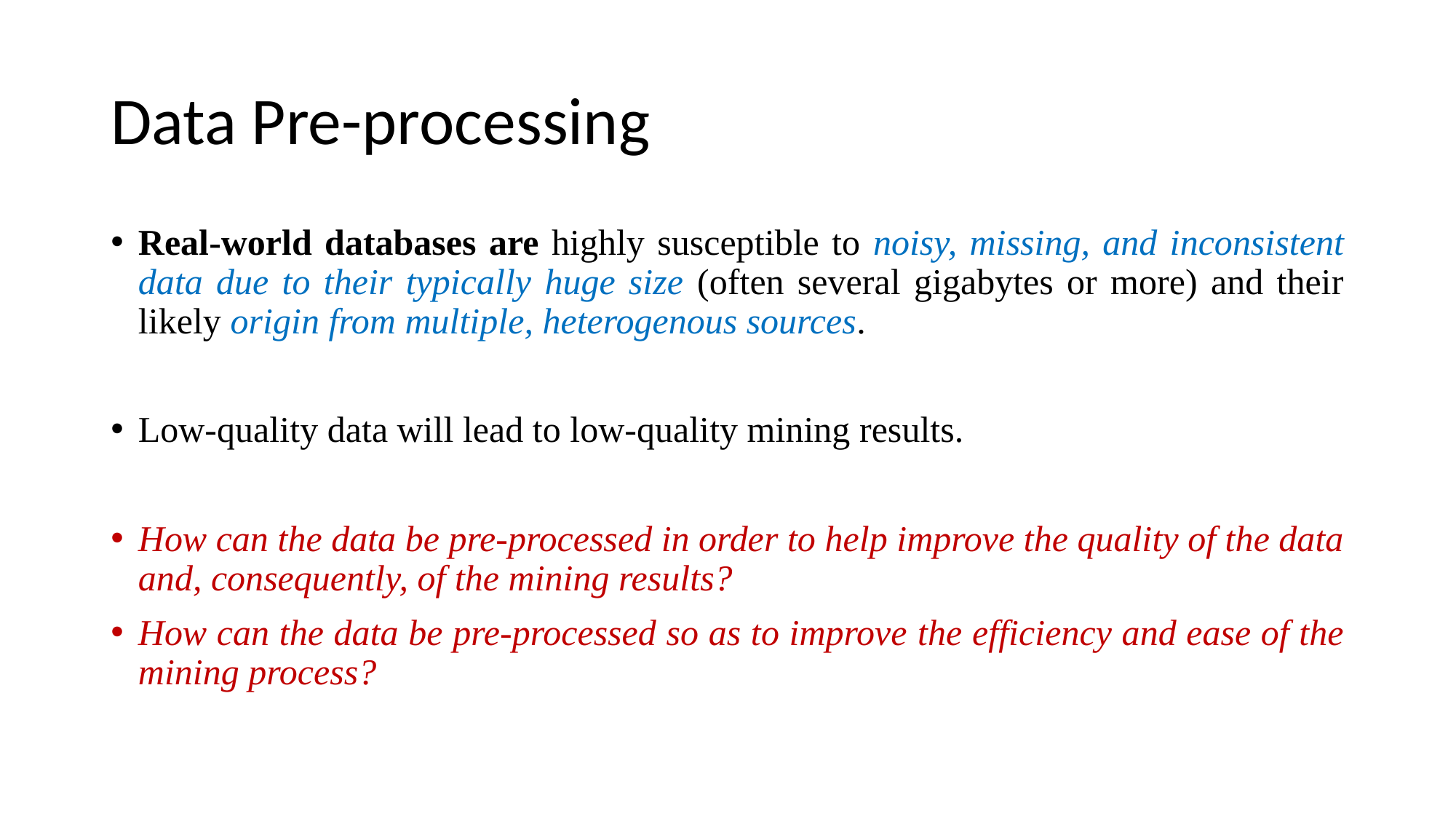

# Data Pre-processing
Real-world databases are highly susceptible to noisy, missing, and inconsistent data due to their typically huge size (often several gigabytes or more) and their likely origin from multiple, heterogenous sources.

Low-quality data will lead to low-quality mining results.

How can the data be pre-processed in order to help improve the quality of the data and, consequently, of the mining results?
How can the data be pre-processed so as to improve the efficiency and ease of the mining process?